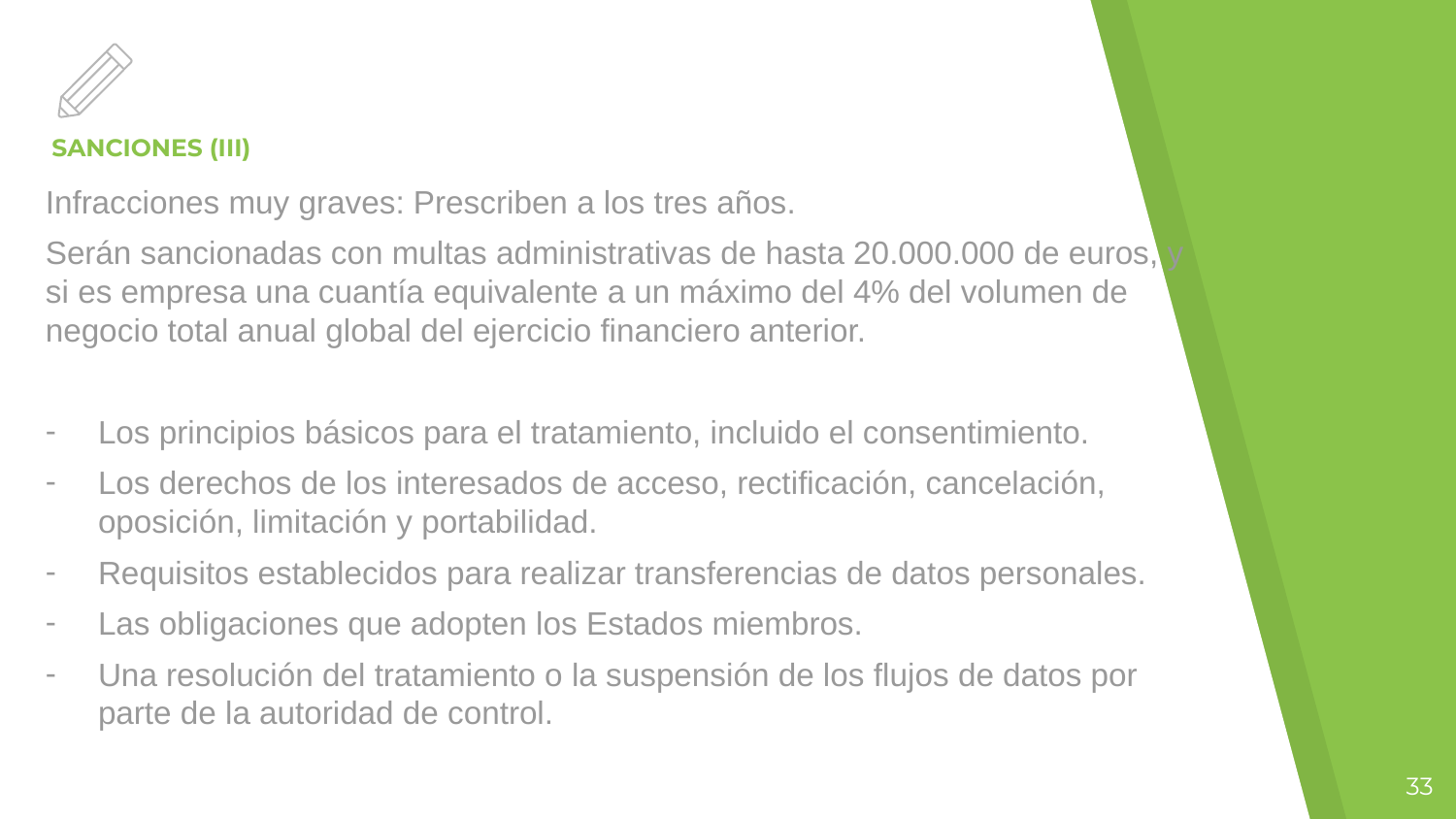

# SANCIONES (III)
Infracciones muy graves: Prescriben a los tres años.
Serán sancionadas con multas administrativas de hasta 20.000.000 de euros, y si es empresa una cuantía equivalente a un máximo del 4% del volumen de negocio total anual global del ejercicio financiero anterior.

Los principios básicos para el tratamiento, incluido el consentimiento.
Los derechos de los interesados de acceso, rectificación, cancelación, oposición, limitación y portabilidad.
Requisitos establecidos para realizar transferencias de datos personales.
Las obligaciones que adopten los Estados miembros.
Una resolución del tratamiento o la suspensión de los flujos de datos por parte de la autoridad de control.

33